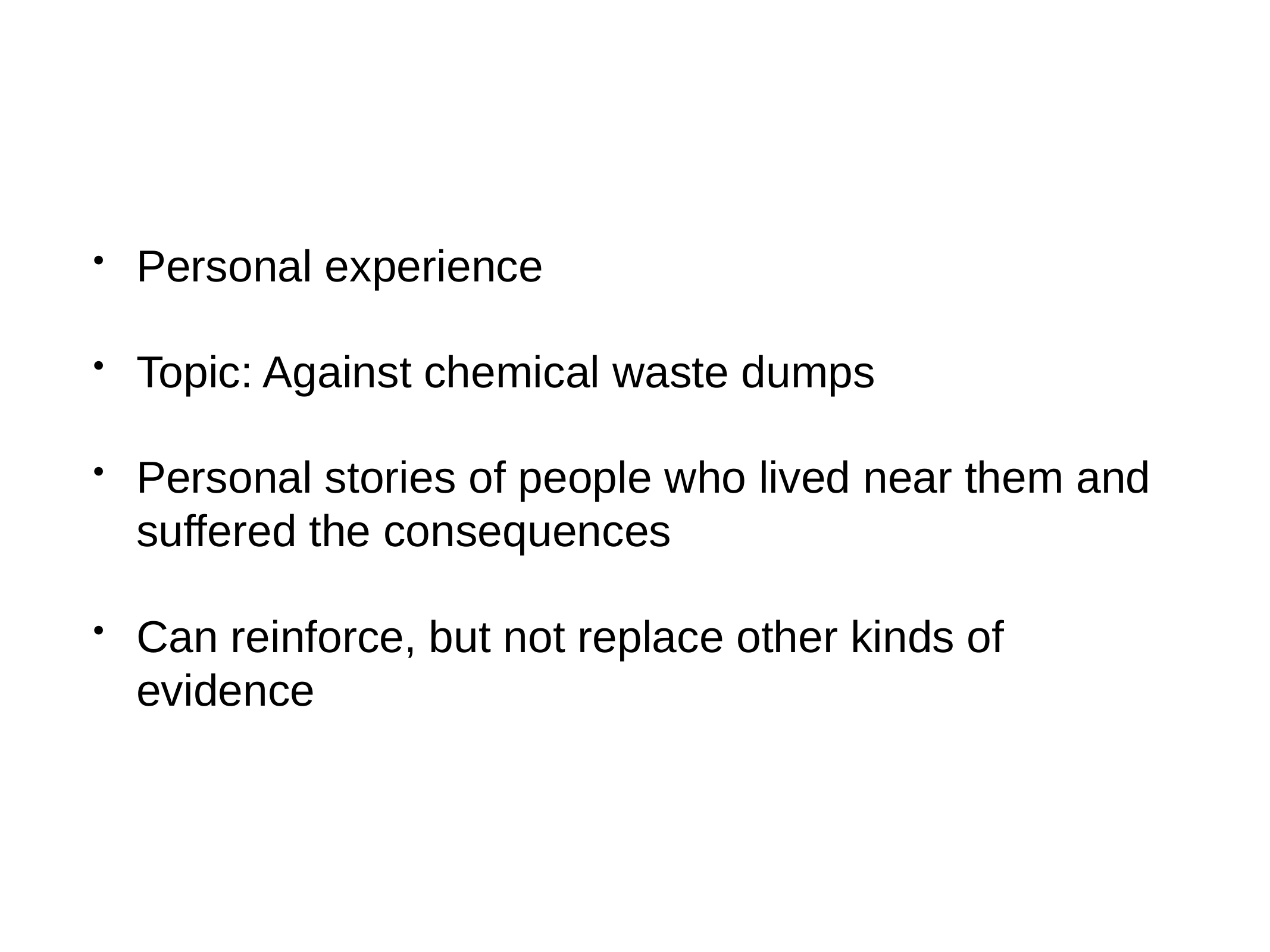

Personal experience
Topic: Against chemical waste dumps
Personal stories of people who lived near them and suffered the consequences
Can reinforce, but not replace other kinds of evidence